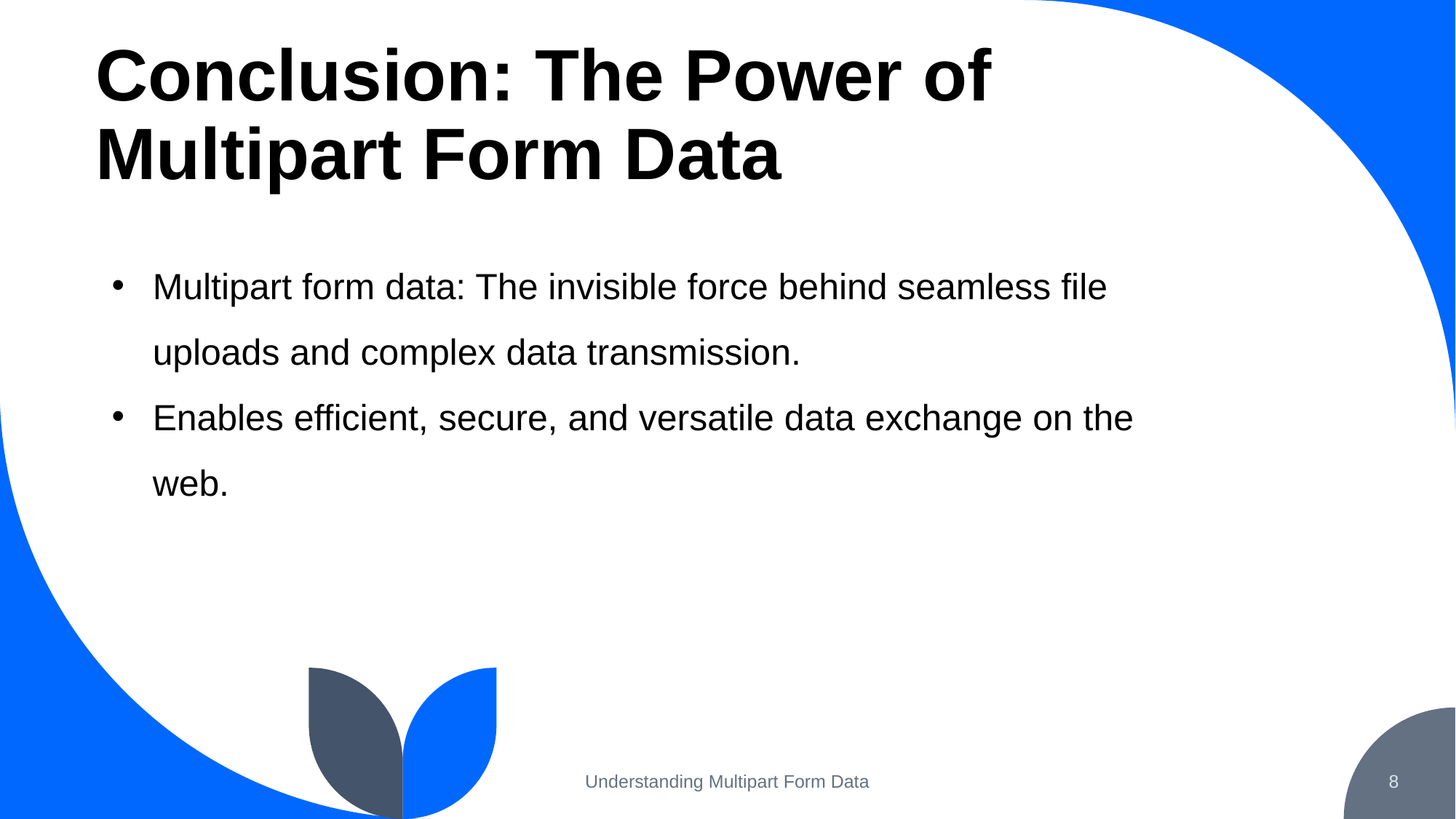

# Conclusion: The Power of Multipart Form Data
Multipart form data: The invisible force behind seamless file uploads and complex data transmission.
Enables efficient, secure, and versatile data exchange on the web.
Understanding Multipart Form Data
8